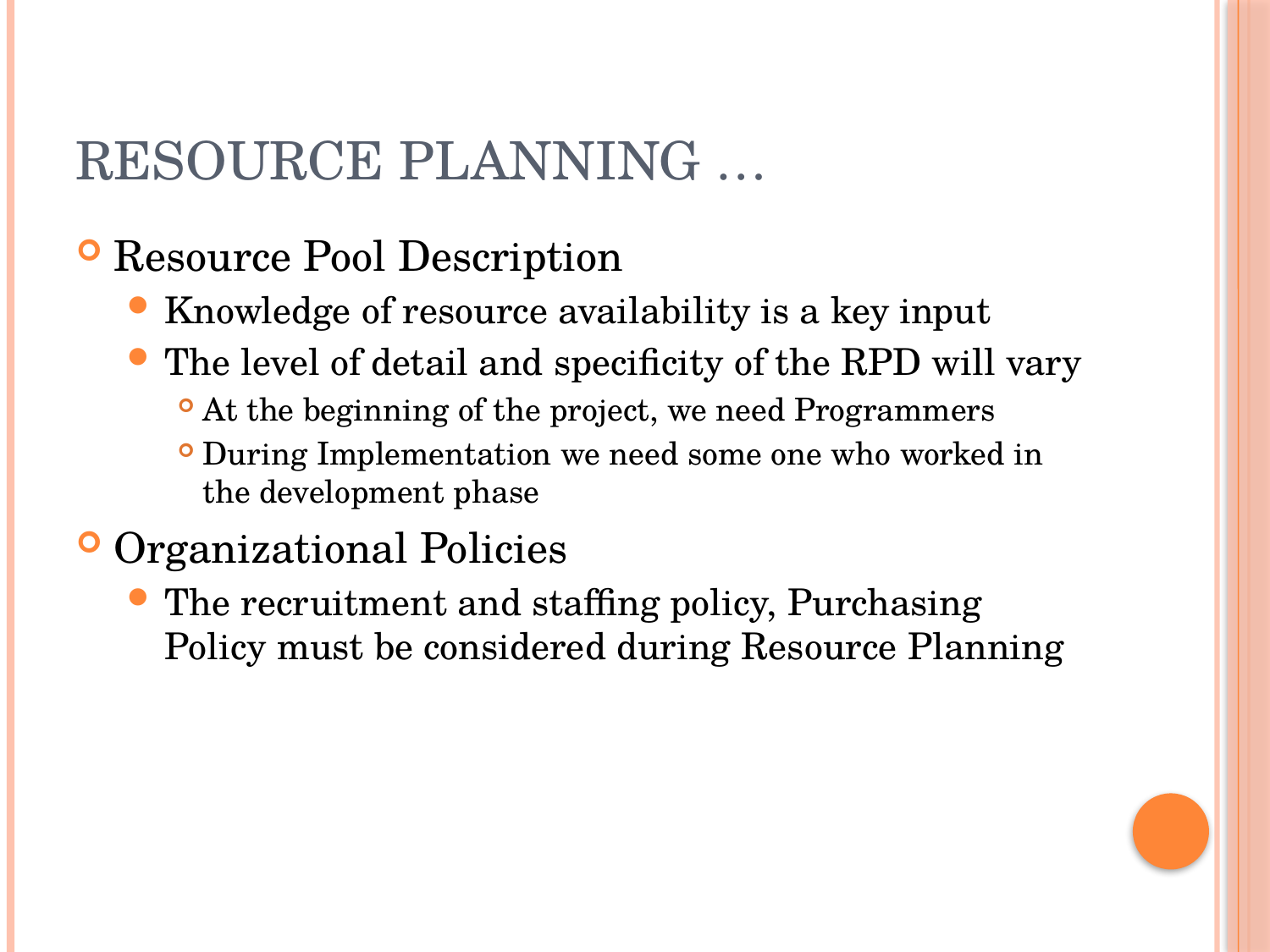

# Resource Planning …
Resource Pool Description
Knowledge of resource availability is a key input
The level of detail and specificity of the RPD will vary
At the beginning of the project, we need Programmers
During Implementation we need some one who worked in the development phase
Organizational Policies
The recruitment and staffing policy, Purchasing Policy must be considered during Resource Planning